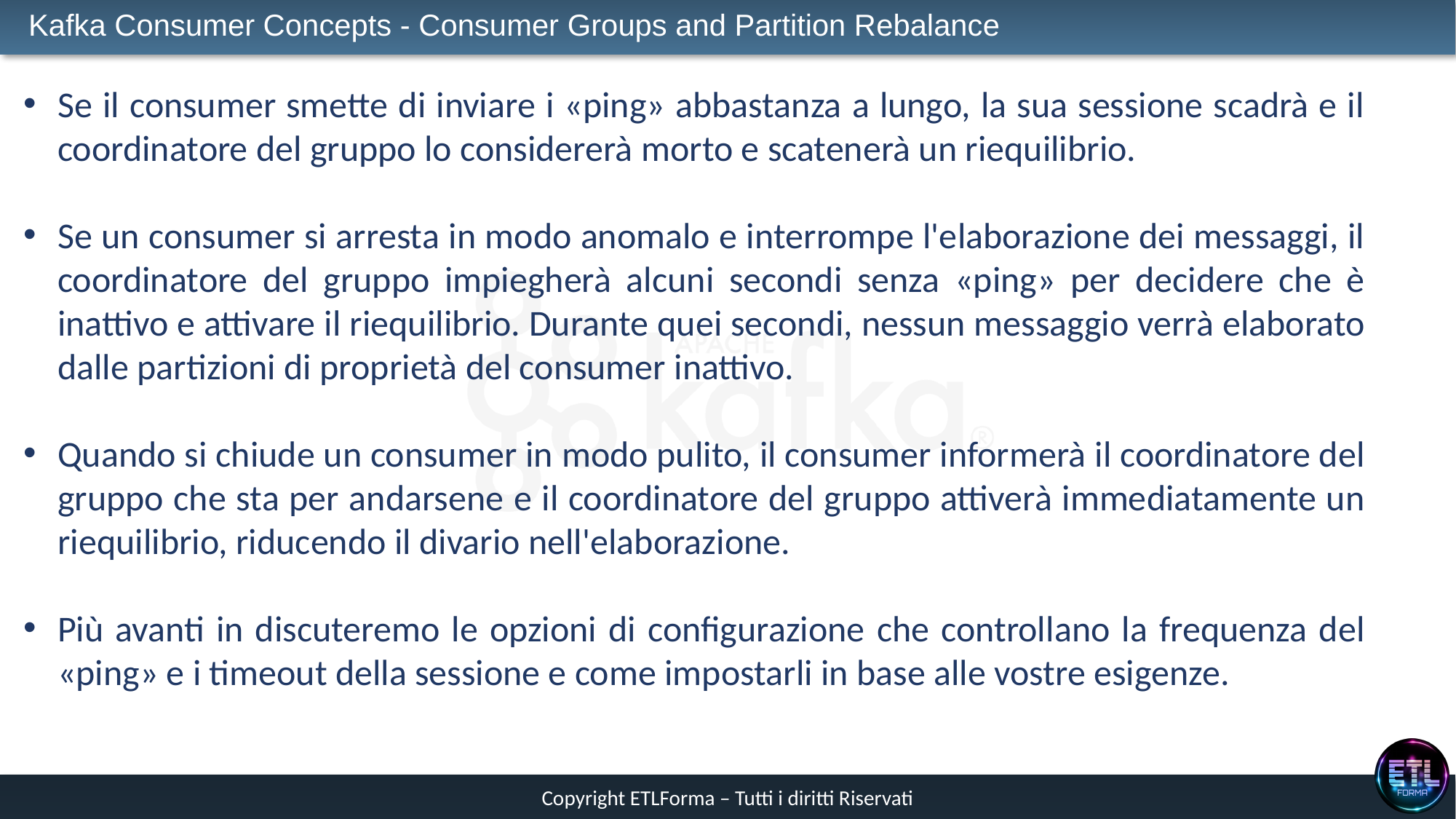

# Kafka Consumer Concepts - Consumer Groups and Partition Rebalance
Se il consumer smette di inviare i «ping» abbastanza a lungo, la sua sessione scadrà e il coordinatore del gruppo lo considererà morto e scatenerà un riequilibrio.

Se un consumer si arresta in modo anomalo e interrompe l'elaborazione dei messaggi, il coordinatore del gruppo impiegherà alcuni secondi senza «ping» per decidere che è inattivo e attivare il riequilibrio. Durante quei secondi, nessun messaggio verrà elaborato dalle partizioni di proprietà del consumer inattivo.

Quando si chiude un consumer in modo pulito, il consumer informerà il coordinatore del gruppo che sta per andarsene e il coordinatore del gruppo attiverà immediatamente un riequilibrio, riducendo il divario nell'elaborazione.

Più avanti in discuteremo le opzioni di configurazione che controllano la frequenza del «ping» e i timeout della sessione e come impostarli in base alle vostre esigenze.